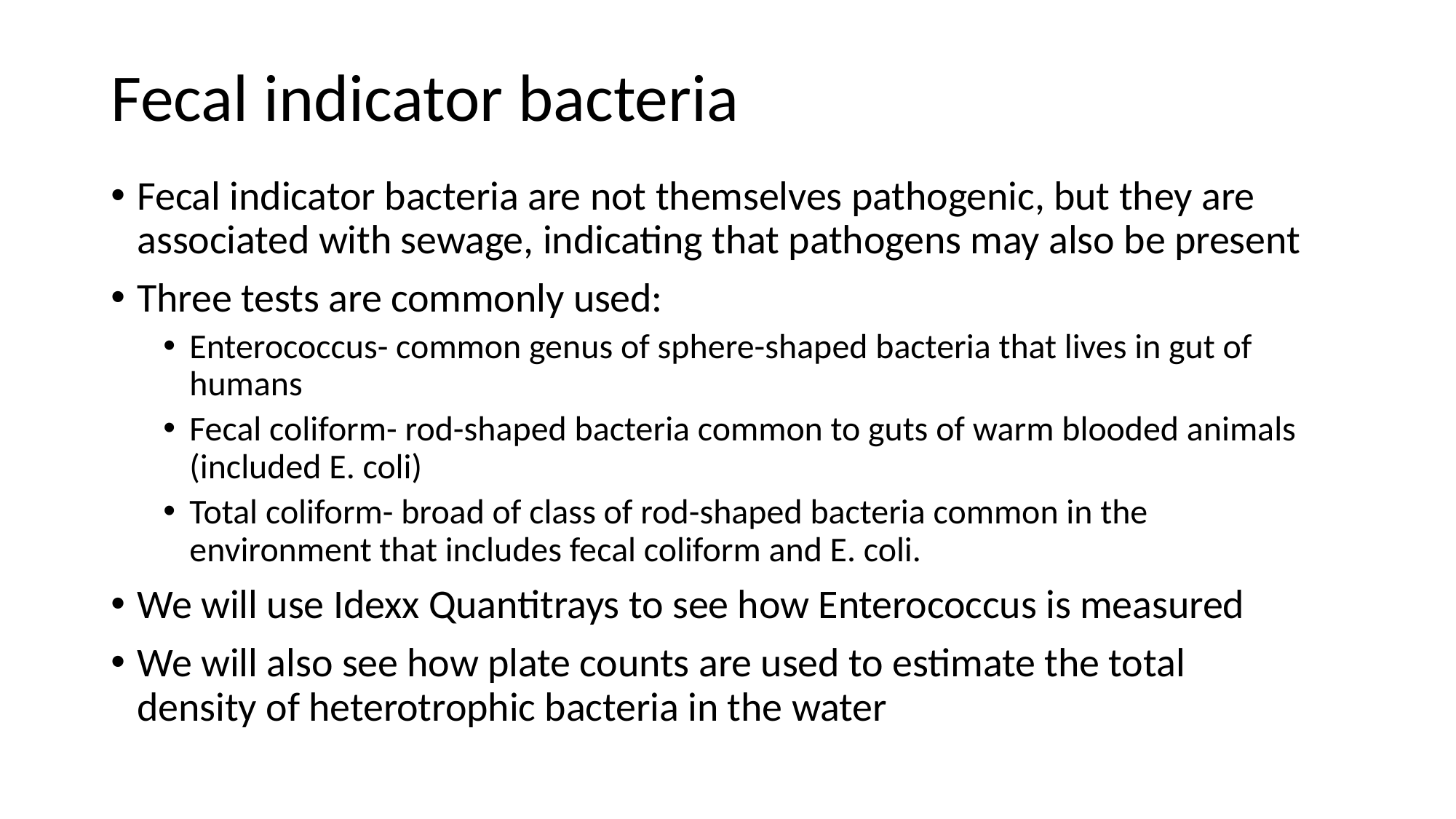

# Fecal indicator bacteria
Fecal indicator bacteria are not themselves pathogenic, but they are associated with sewage, indicating that pathogens may also be present
Three tests are commonly used:
Enterococcus- common genus of sphere-shaped bacteria that lives in gut of humans
Fecal coliform- rod-shaped bacteria common to guts of warm blooded animals (included E. coli)
Total coliform- broad of class of rod-shaped bacteria common in the environment that includes fecal coliform and E. coli.
We will use Idexx Quantitrays to see how Enterococcus is measured
We will also see how plate counts are used to estimate the total density of heterotrophic bacteria in the water